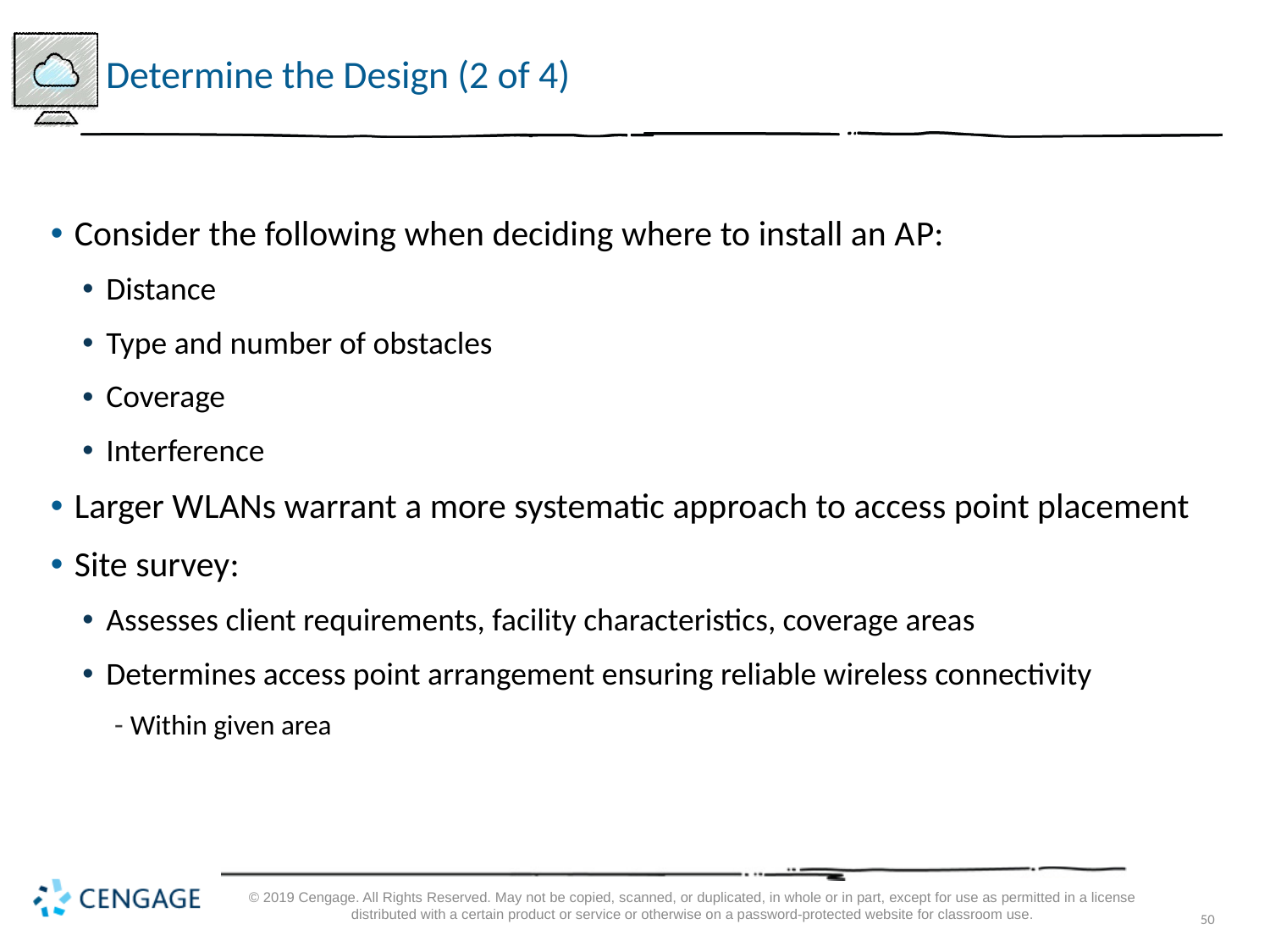

# Determine the Design (2 of 4)
Consider the following when deciding where to install an A P:
Distance
Type and number of obstacles
Coverage
Interference
Larger W LANs warrant a more systematic approach to access point placement
Site survey:
Assesses client requirements, facility characteristics, coverage areas
Determines access point arrangement ensuring reliable wireless connectivity
Within given area
© 2019 Cengage. All Rights Reserved. May not be copied, scanned, or duplicated, in whole or in part, except for use as permitted in a license distributed with a certain product or service or otherwise on a password-protected website for classroom use.